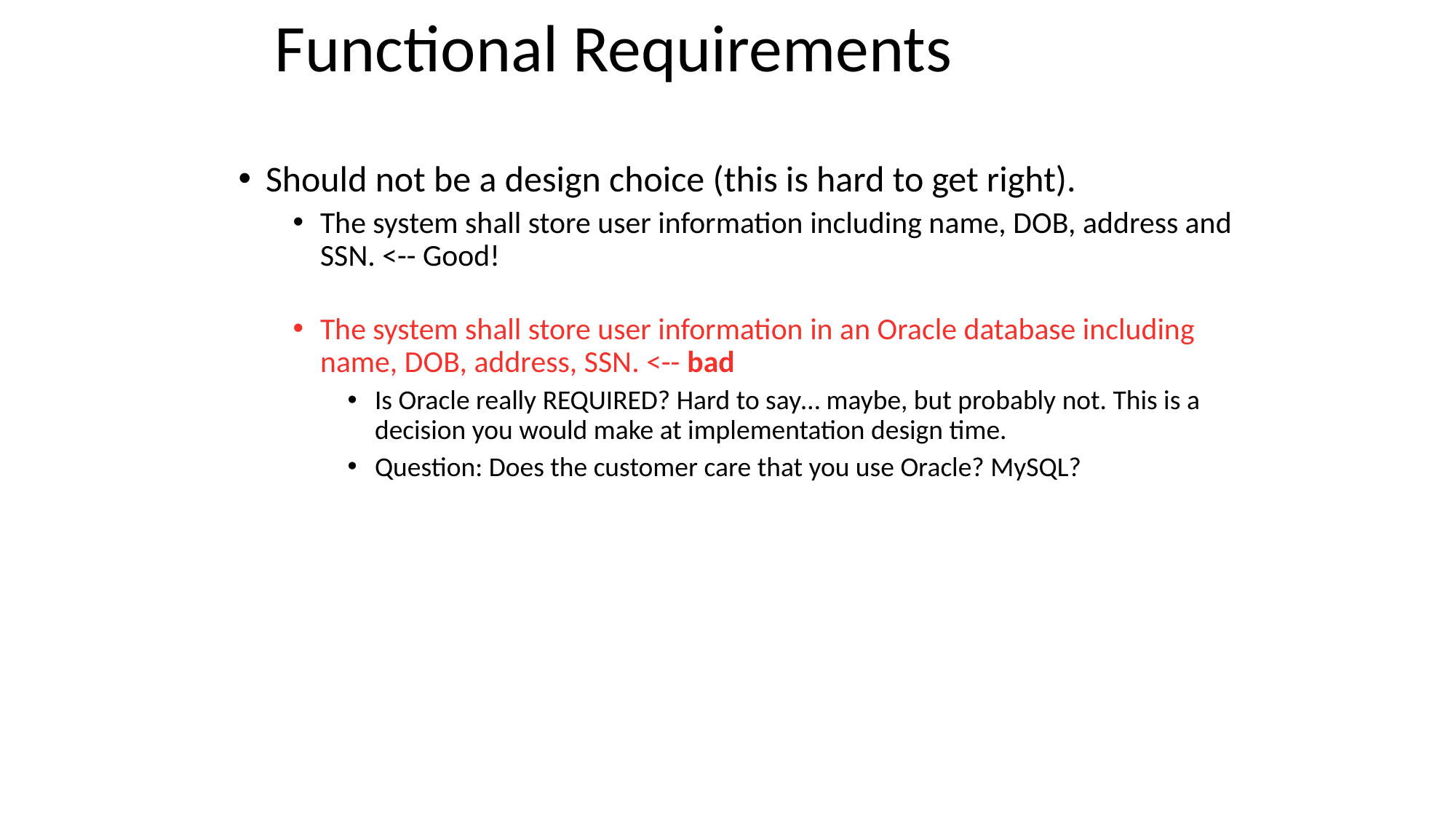

# Functional Requirements
Should not be a design choice (this is hard to get right).
The system shall store user information including name, DOB, address and SSN. <-- Good!
The system shall store user information in an Oracle database including name, DOB, address, SSN. <-- bad
Is Oracle really REQUIRED? Hard to say… maybe, but probably not. This is a decision you would make at implementation design time.
Question: Does the customer care that you use Oracle? MySQL?